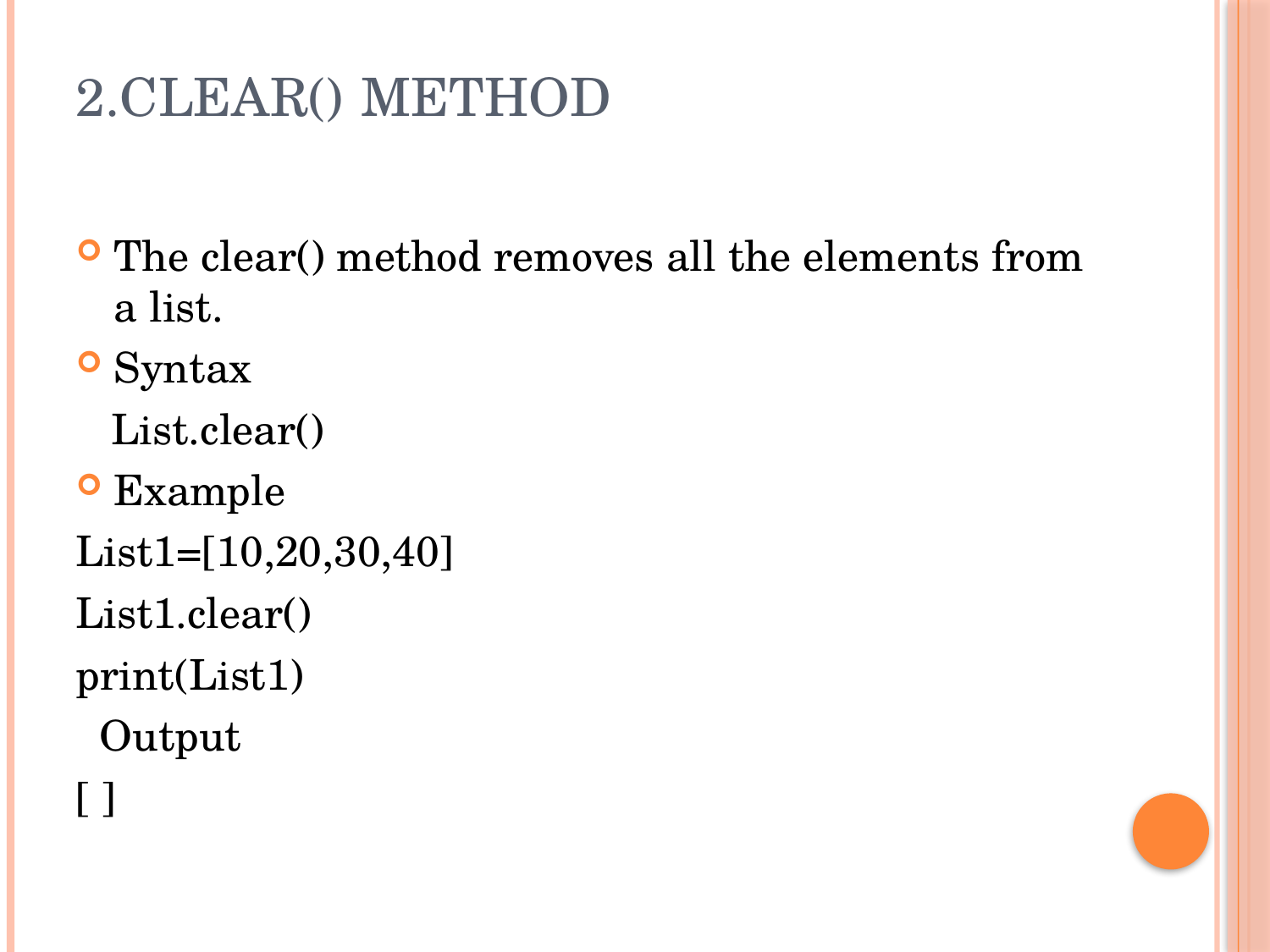

# 2.clear() Method
The clear() method removes all the elements from a list.
Syntax
   List.clear()
Example
List1=[10,20,30,40]
List1.clear()
print(List1)
  Output
[ ]